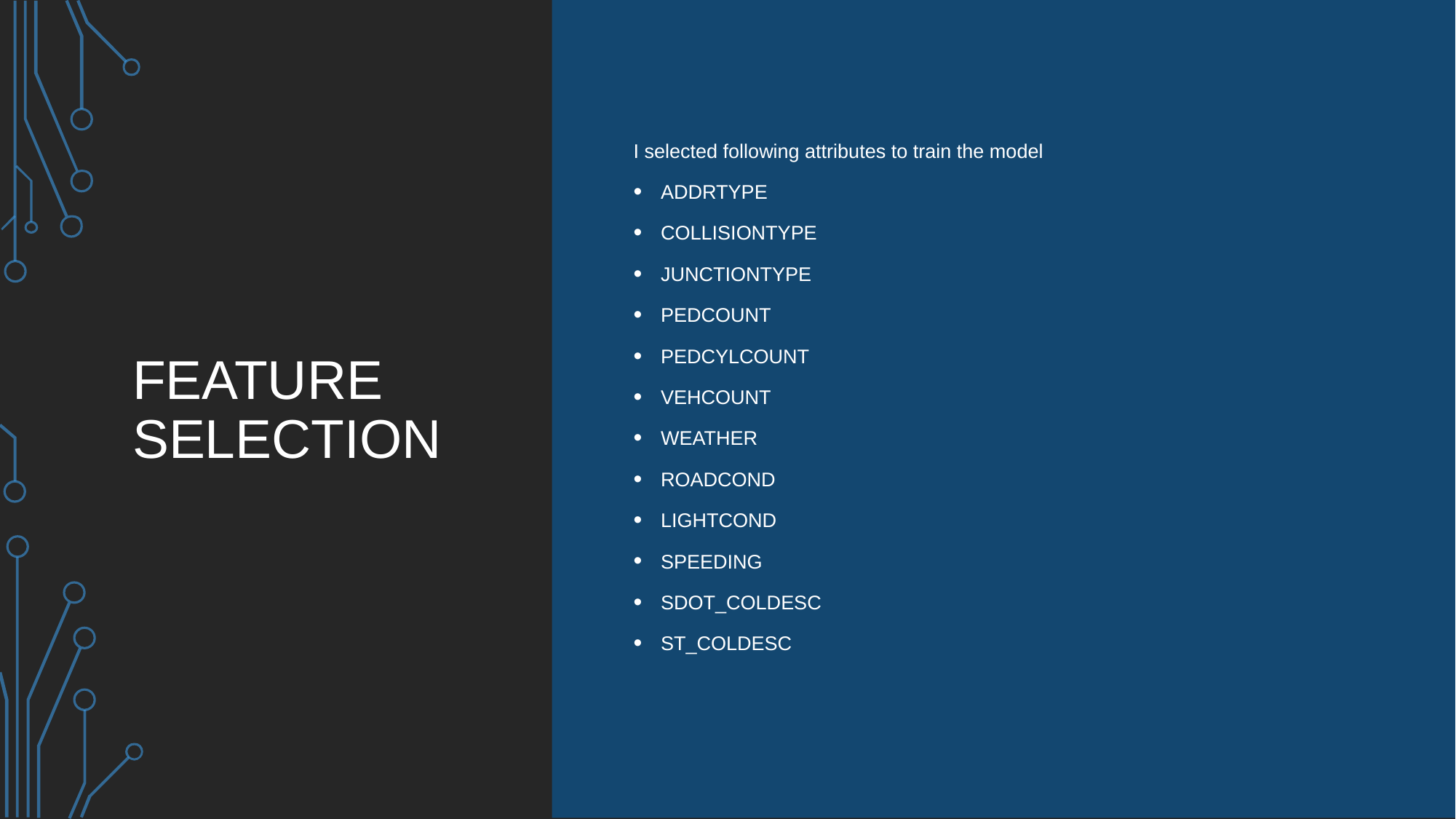

# FEATURE SELECTION
I selected following attributes to train the model
ADDRTYPE
COLLISIONTYPE
JUNCTIONTYPE
PEDCOUNT
PEDCYLCOUNT
VEHCOUNT
WEATHER
ROADCOND
LIGHTCOND
SPEEDING
SDOT_COLDESC
ST_COLDESC